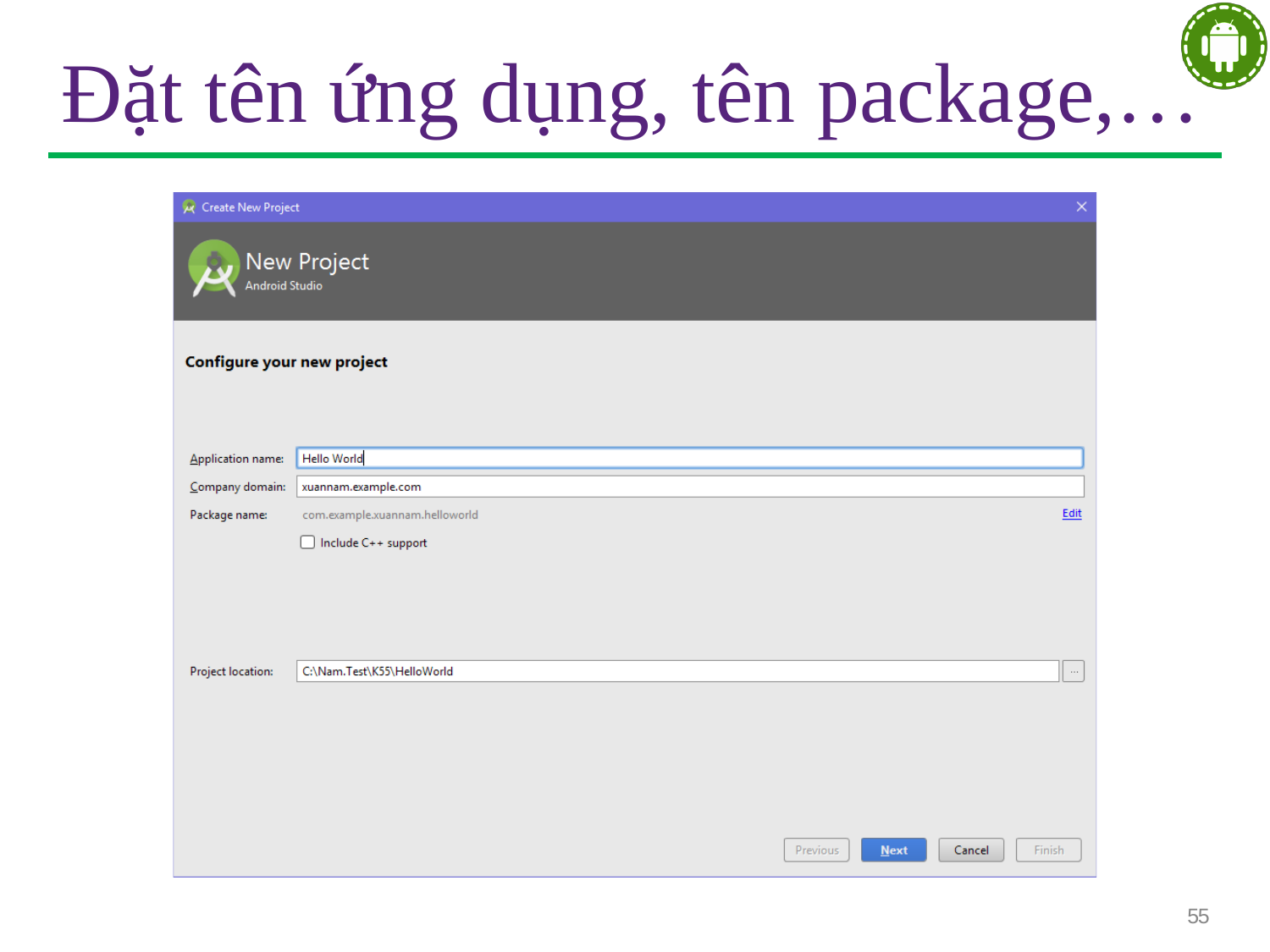

# Đặt tên ứng dụng, tên package,…

55